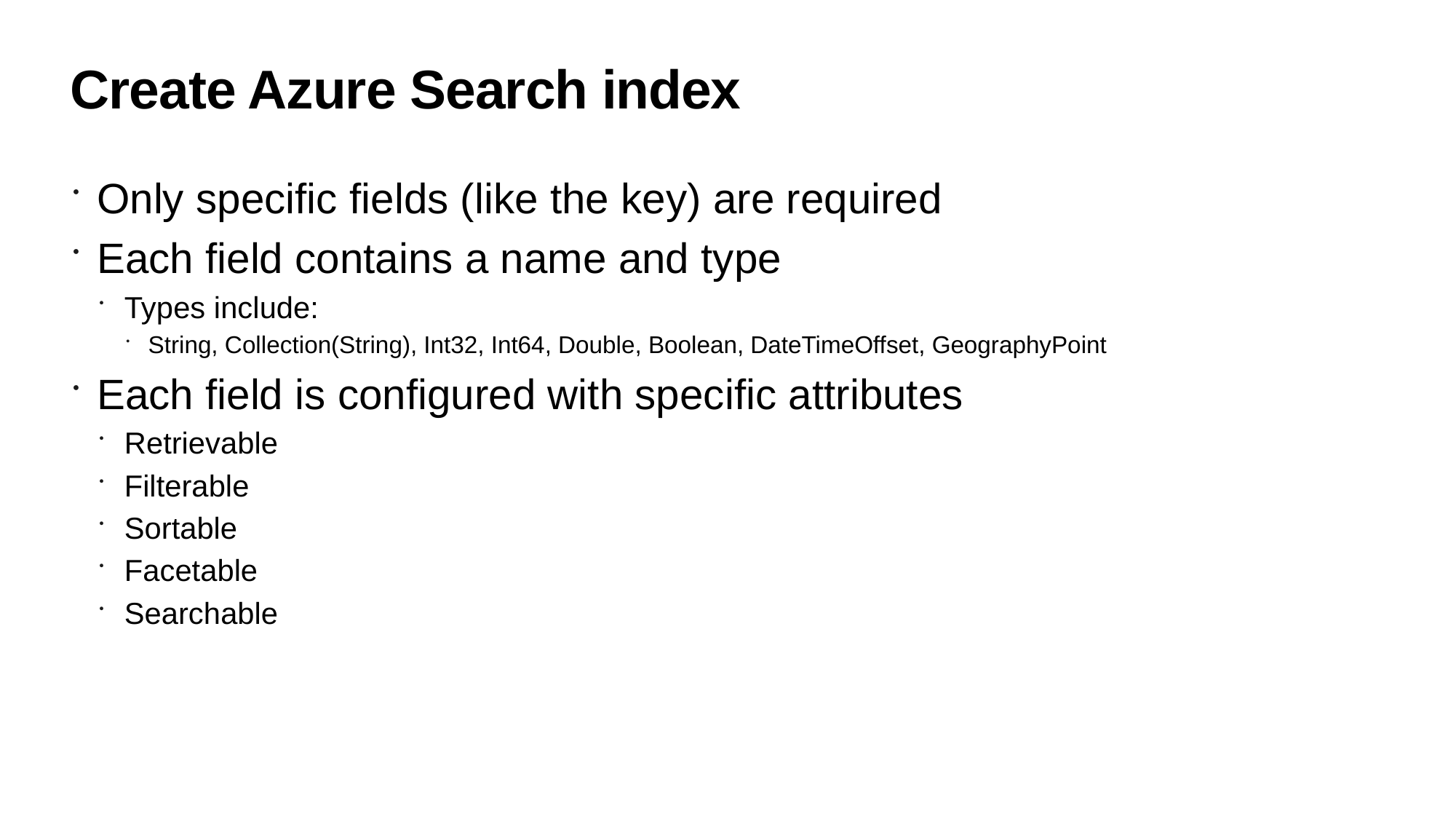

# Create Azure Search index
Only specific fields (like the key) are required
Each field contains a name and type
Types include:
String, Collection(String), Int32, Int64, Double, Boolean, DateTimeOffset, GeographyPoint
Each field is configured with specific attributes
Retrievable
Filterable
Sortable
Facetable
Searchable